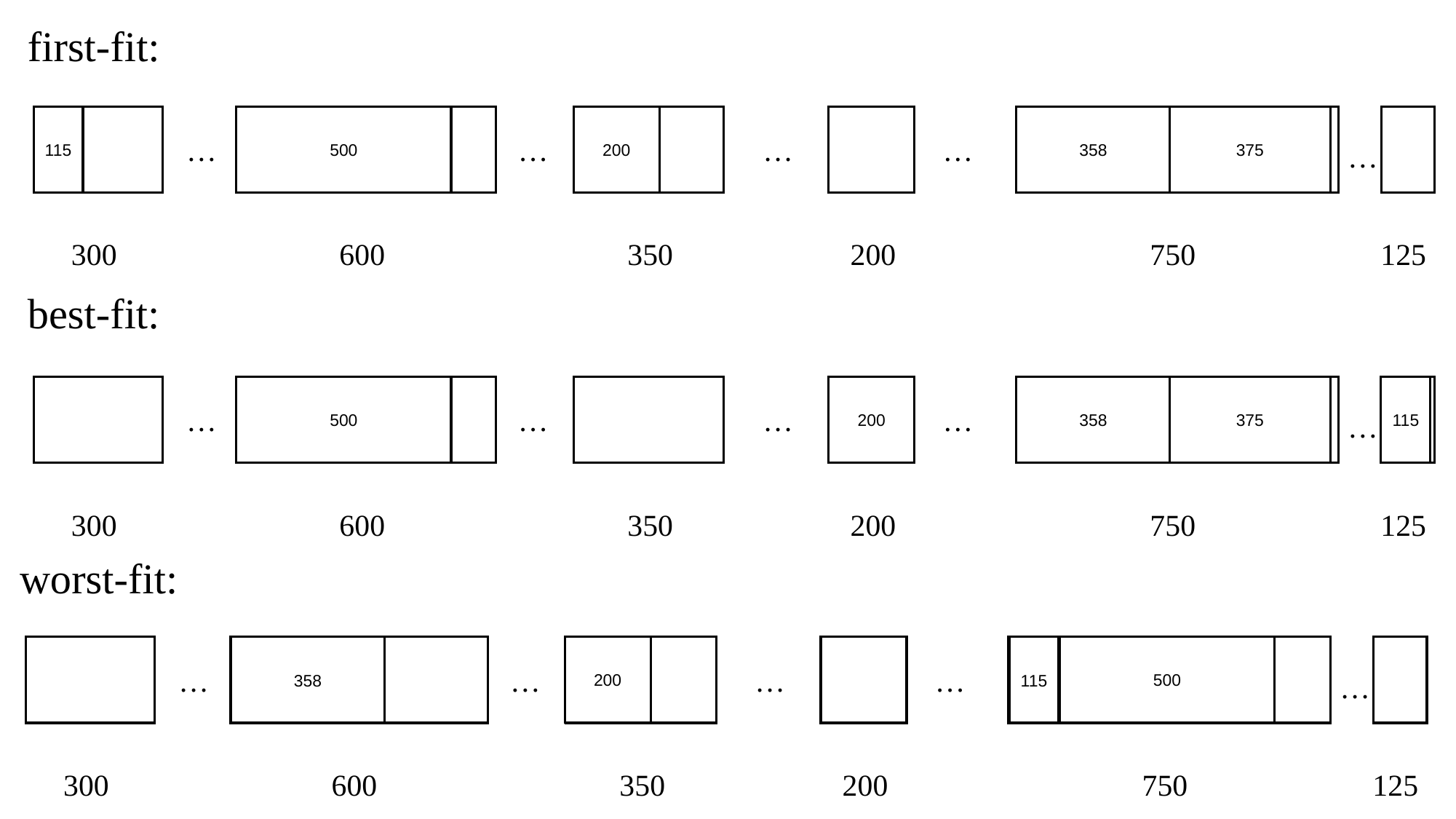

first-fit:

115
500

200

358
375

…
…
…
…
…
300
600
350
200
750
125
best-fit:

500

200

358
375
115

…
…
…
…
…
300
600
350
200
750
125
worst-fit:
200
500

358

115

…
…
…
…
…
300
600
350
200
750
125